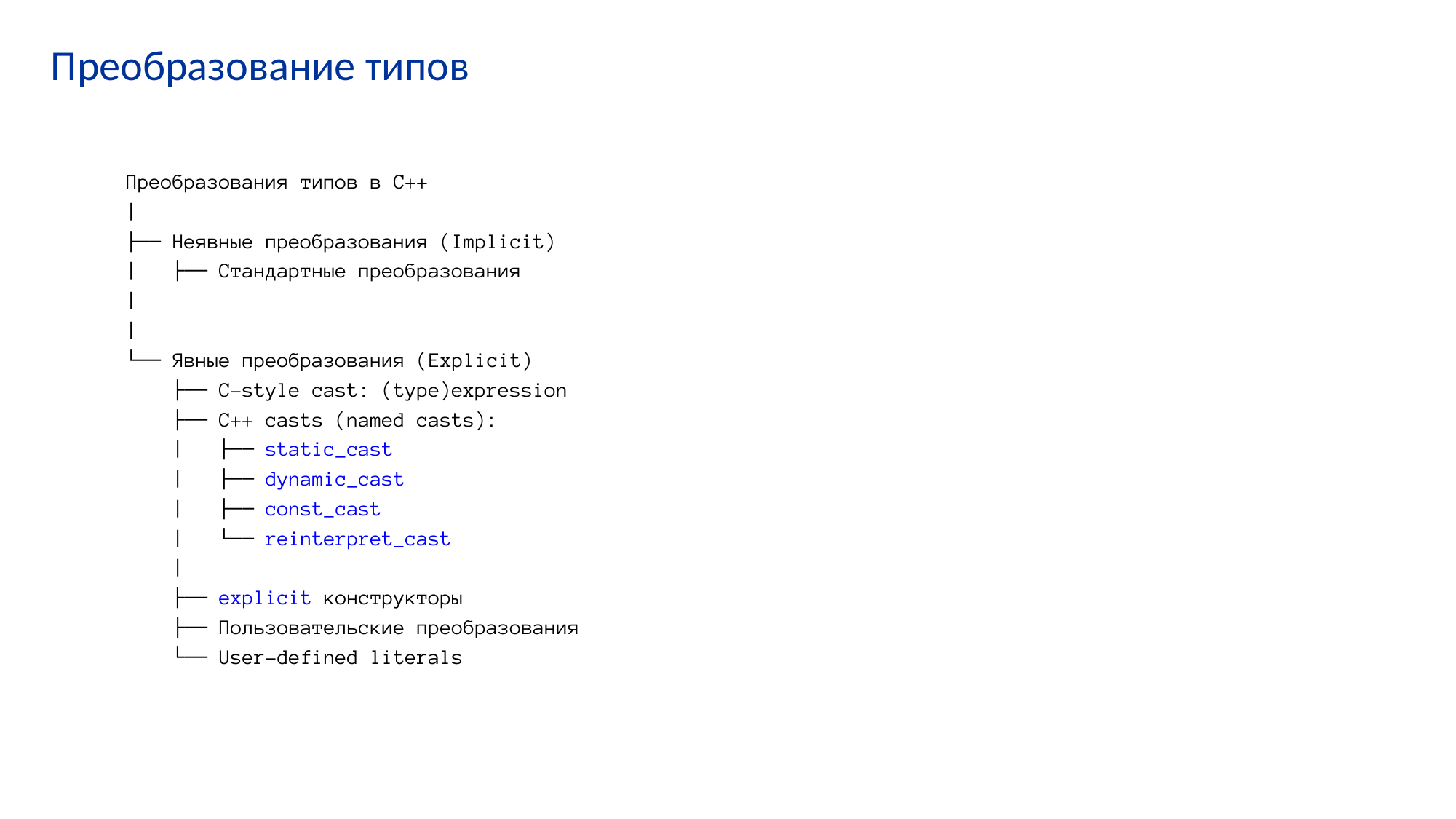

# Преобразование типов
Преобразования типов в C++
|
├── Неявные преобразования (Implicit)
|   ├── Стандартные преобразования
|
|
└── Явные преобразования (Explicit)
    ├── C-style cast: (type)expression
    ├── C++ casts (named casts):
    |   ├── static_cast
    |   ├── dynamic_cast
    |   ├── const_cast
    |   └── reinterpret_cast
    |
    ├── explicit конструкторы
    ├── Пользовательские преобразования
    └── User-defined literals